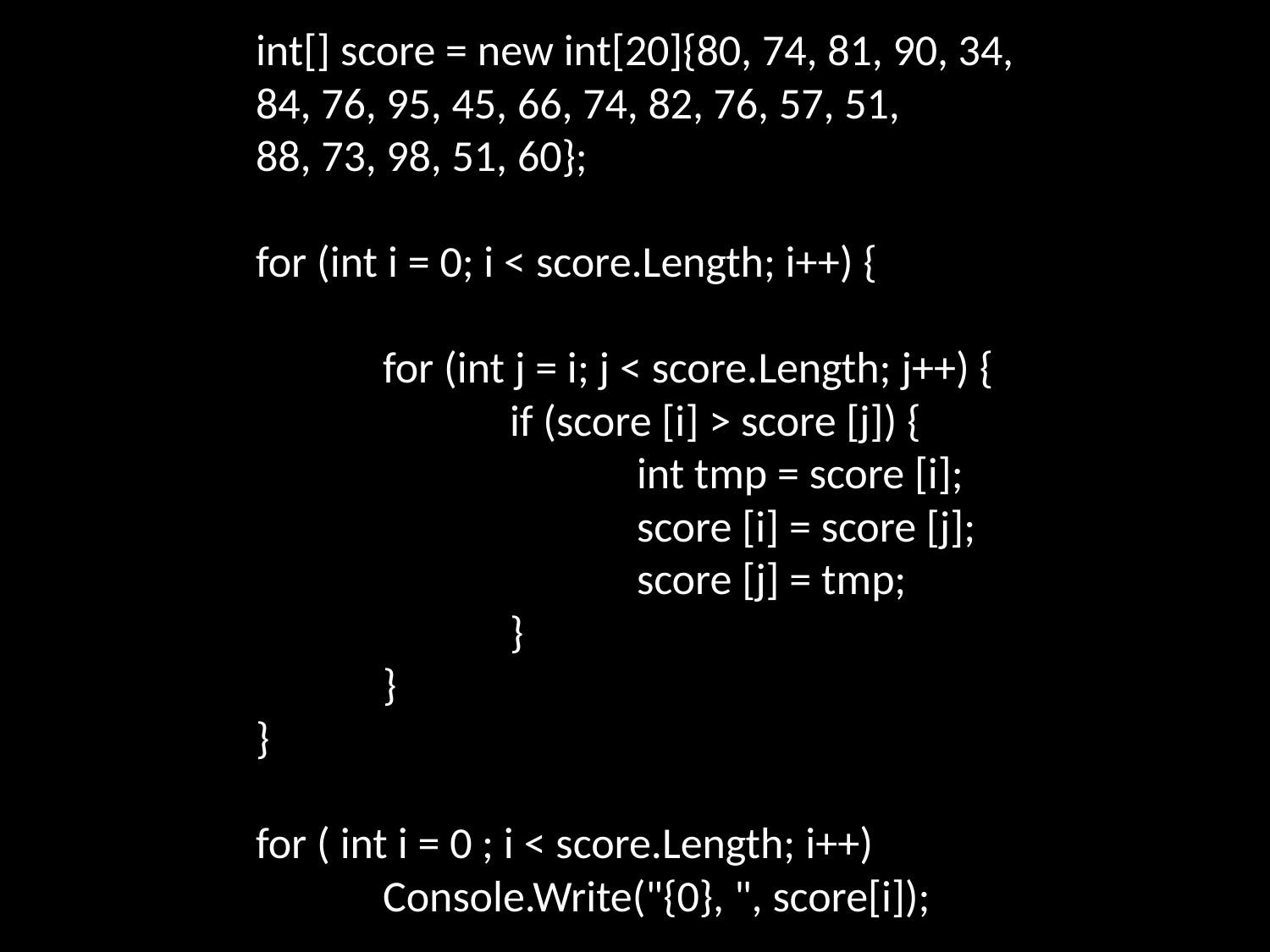

int[] score = new int[20]{80, 74, 81, 90, 34,
84, 76, 95, 45, 66, 74, 82, 76, 57, 51,
88, 73, 98, 51, 60};
for (int i = 0; i < score.Length; i++) {
                
	for (int j = i; j < score.Length; j++) {
		if (score [i] > score [j]) {
			int tmp = score [i];
			score [i] = score [j];
			score [j] = tmp;
		}
	}
}
for ( int i = 0 ; i < score.Length; i++) 
	Console.Write("{0}, ", score[i]);